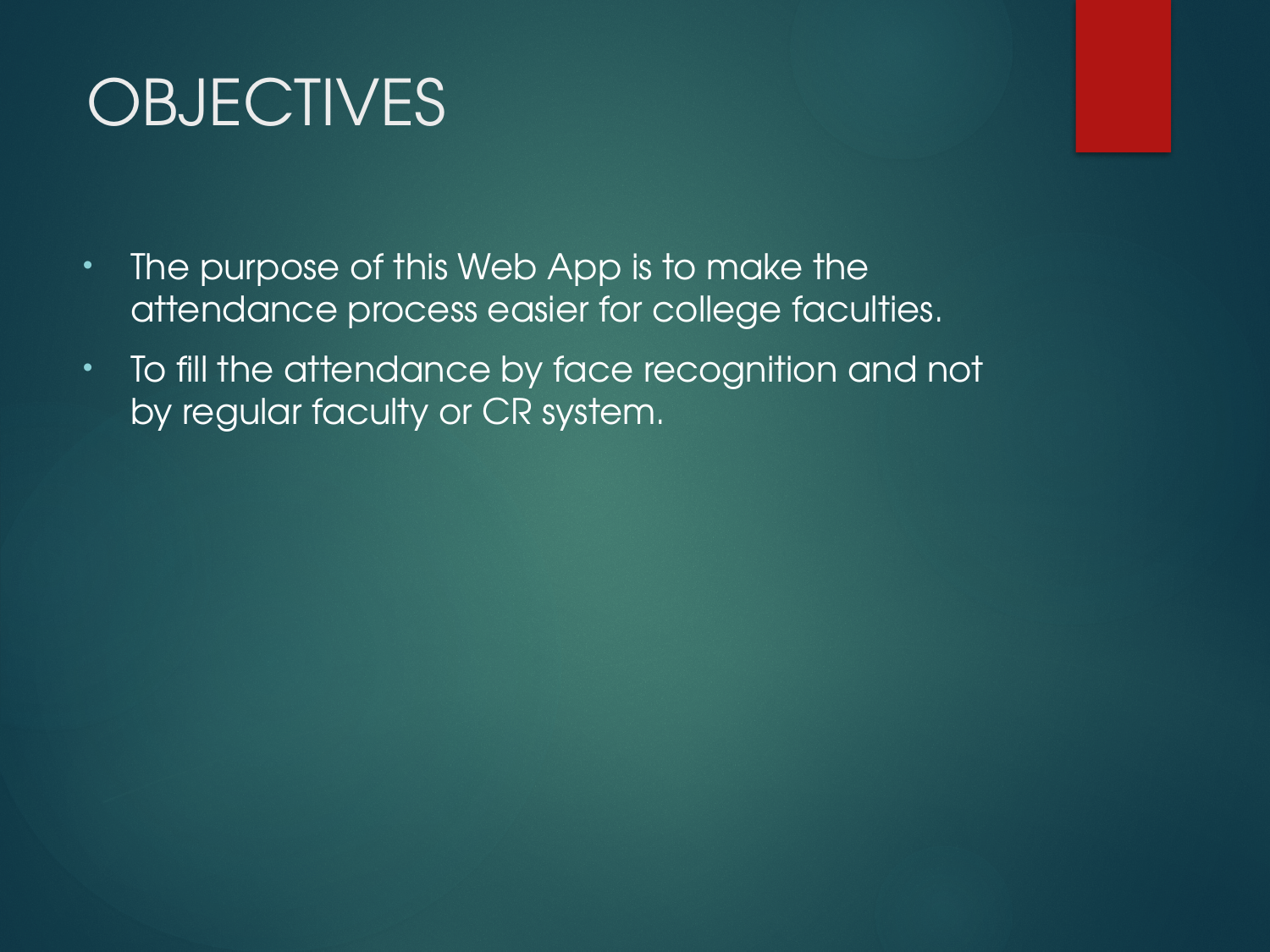

# OBJECTIVES

The purpose of this Web App is to make the attendance process easier for college faculties.
To fill the attendance by face recognition and not by regular faculty or CR system.